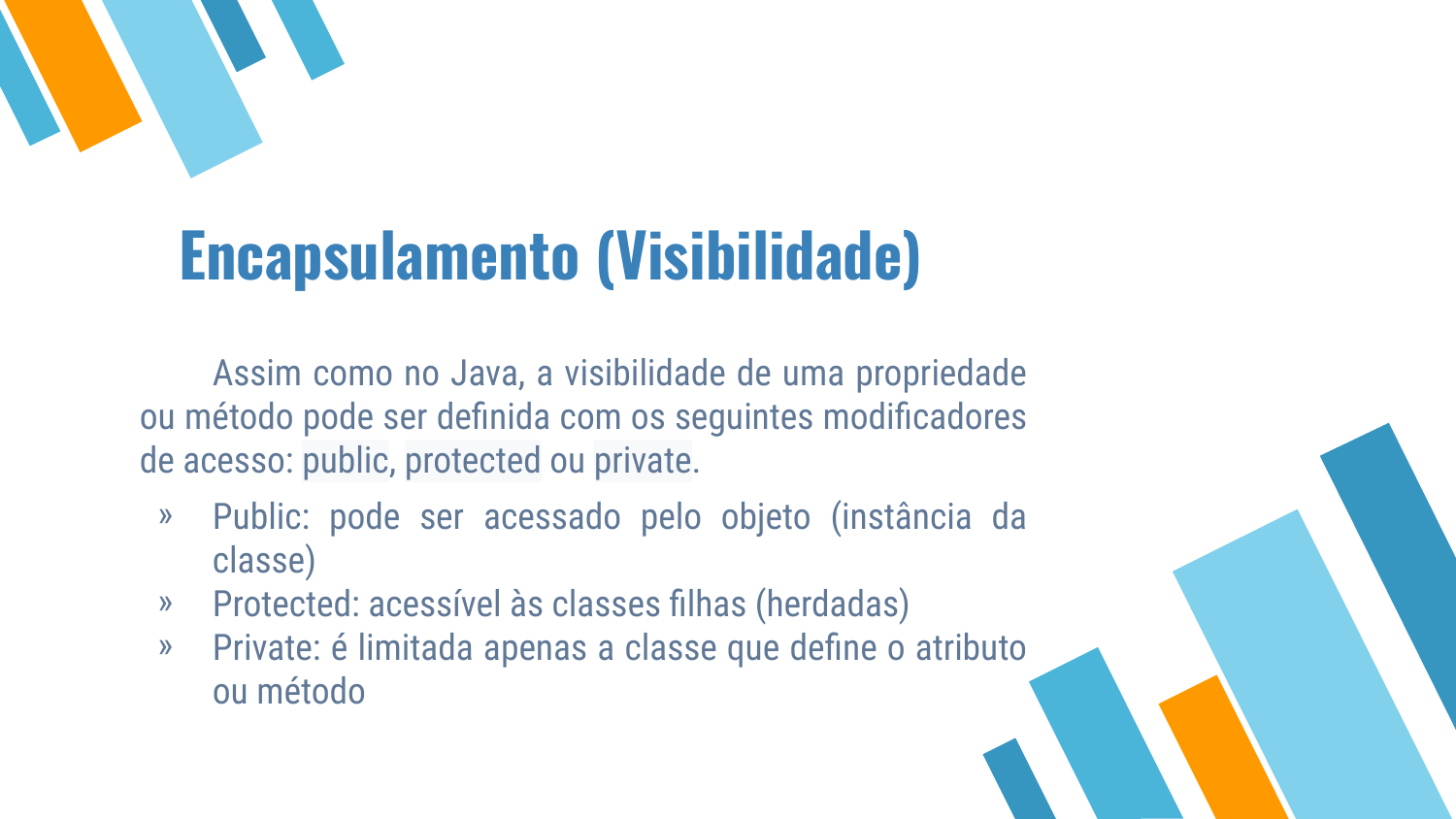

# Encapsulamento (Visibilidade)
Assim como no Java, a visibilidade de uma propriedade ou método pode ser definida com os seguintes modificadores de acesso: public, protected ou private.
Public: pode ser acessado pelo objeto (instância da classe)
Protected: acessível às classes filhas (herdadas)
Private: é limitada apenas a classe que define o atributo ou método